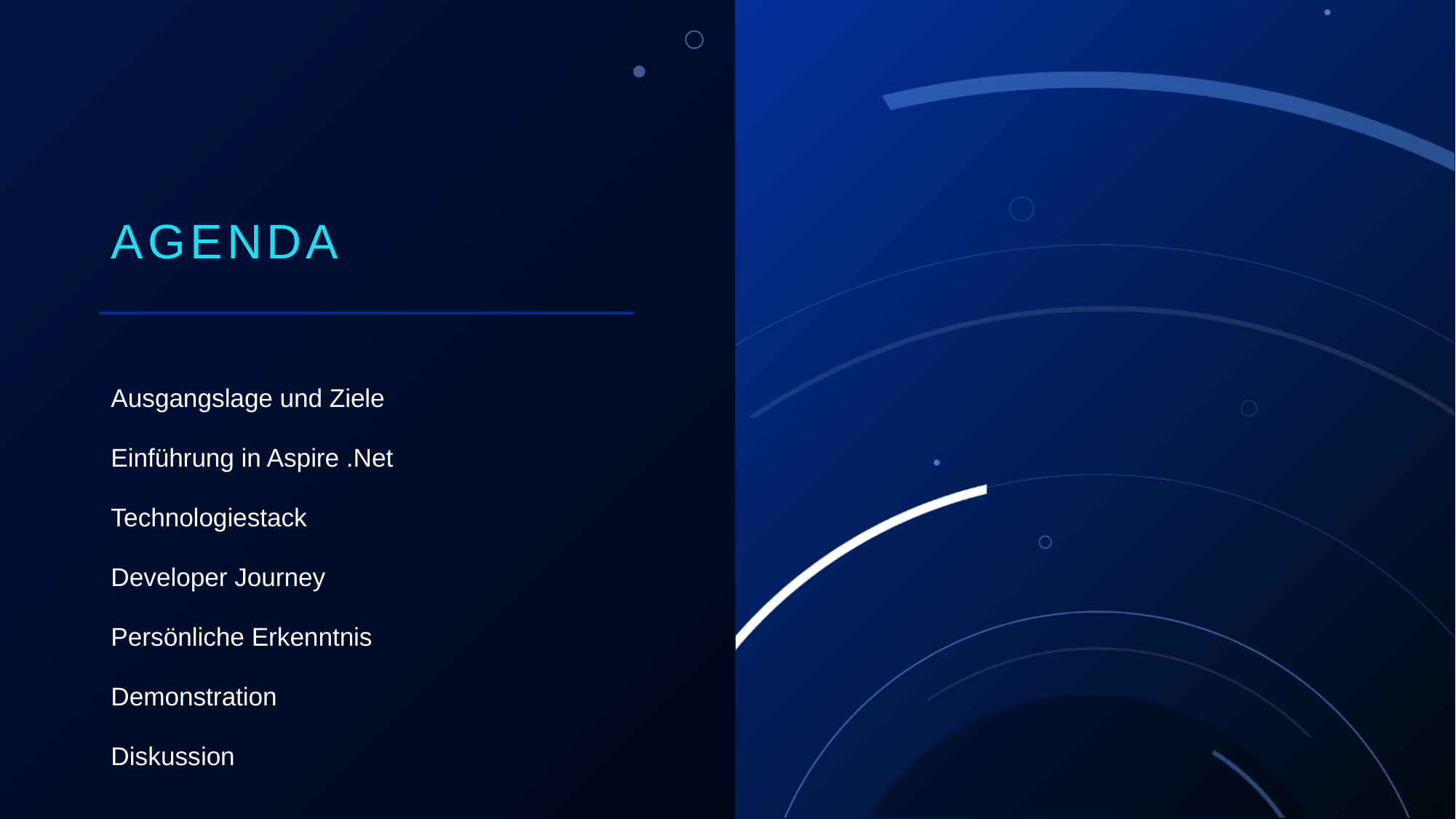

# Agenda
Ausgangslage und Ziele
Einführung in Aspire .Net
Technologiestack
Developer Journey
Persönliche Erkenntnis
Demonstration
Diskussion